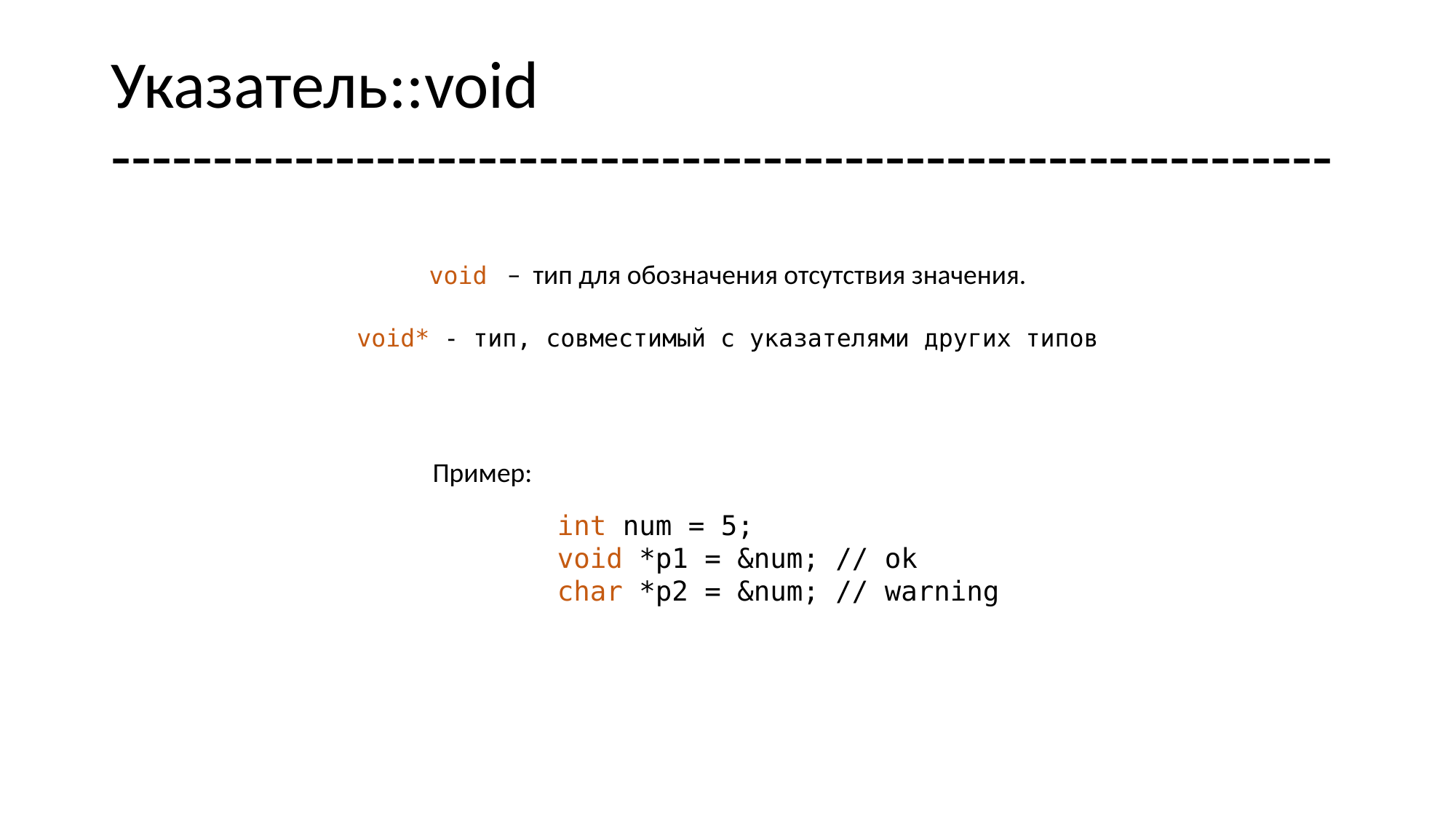

# Указатель::void ------------------------------------------------------------
void  –  тип для обозначения отсутствия значения.

void* - тип, совместимый с указателями других типов
Пример:
int num = 5;
void *p1 = &num; // ok
char *p2 = &num; // warning